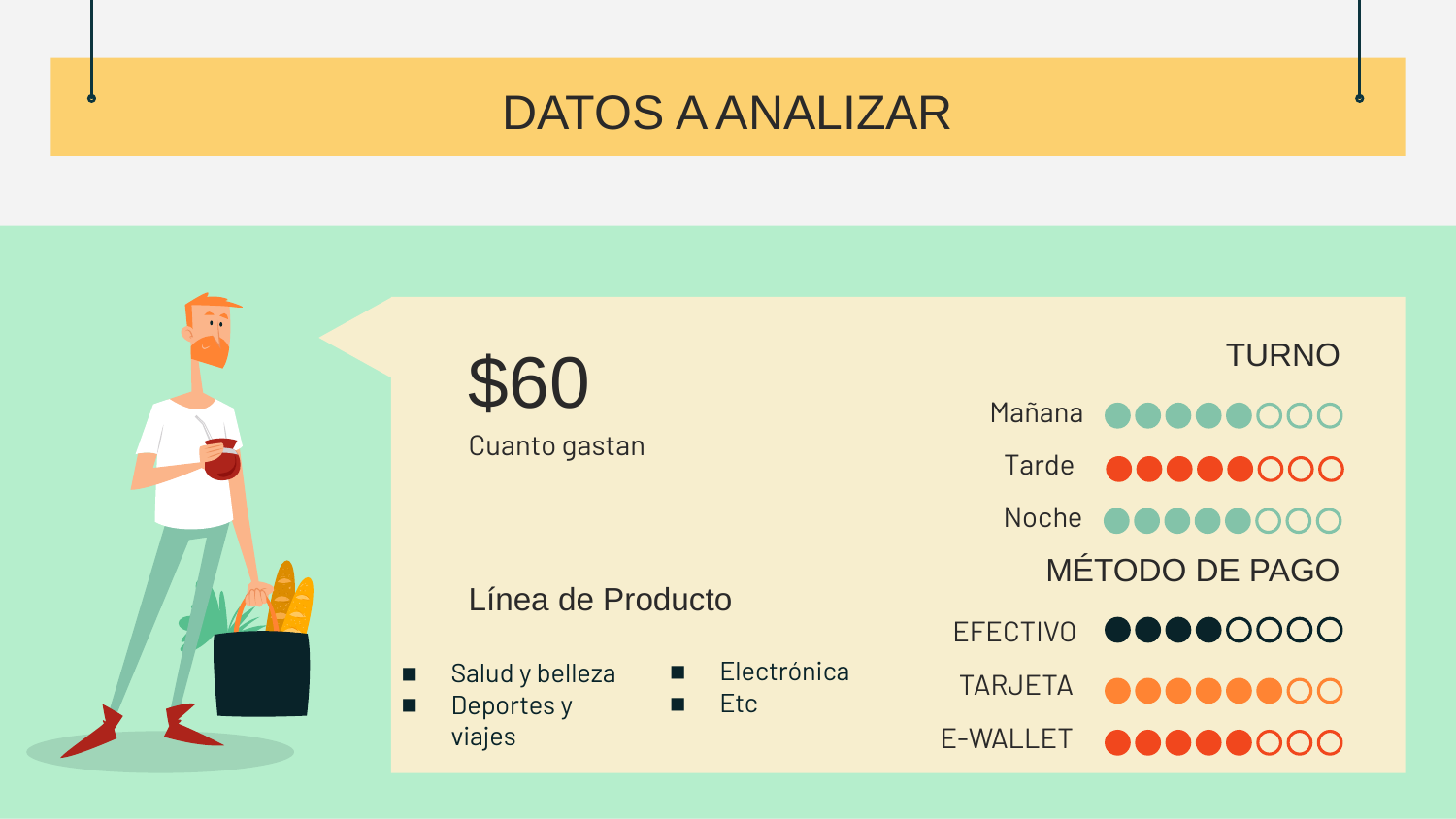

# DATOS A ANALIZAR

TURNO
$60
Mañana

Cuanto gastan
Tarde

Noche

MÉTODO DE PAGO
Línea de Producto
EFECTIVO

Electrónica
Etc
Salud y belleza
Deportes y viajes
TARJETA

E-WALLET